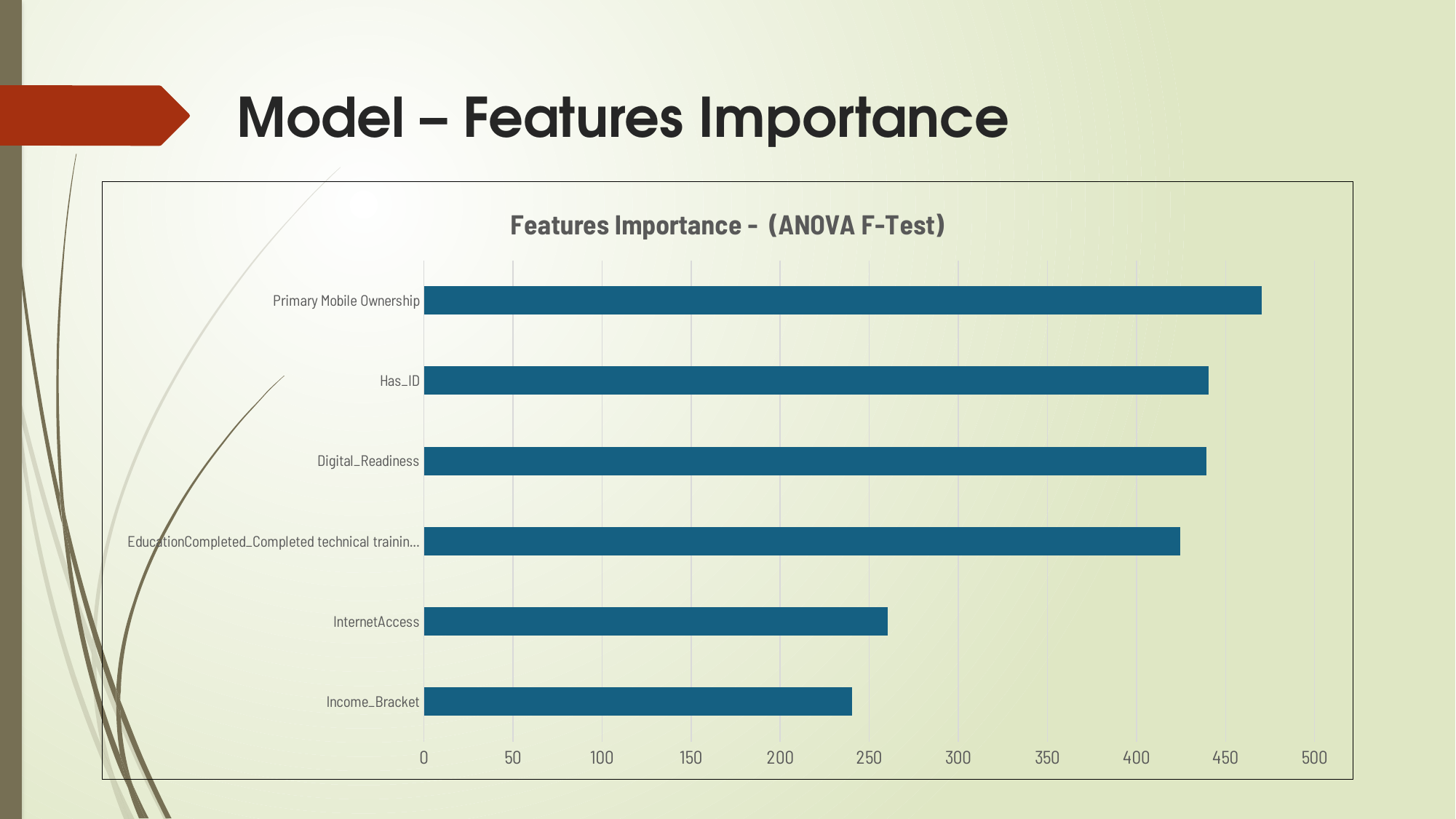

# Model – Features Importance

### Chart: Features Importance -  (ANOVA F-Test)

| Category | Score |
|---|---|
| Income_Bracket | 240.517875 |
| InternetAccess | 260.354769 |
| EducationCompleted_Completed technical trainin... | 424.475823 |
| Digital_Readiness | 439.384794 |
| Has_ID | 440.533533 |
| Primary Mobile Ownership | 470.416696 |